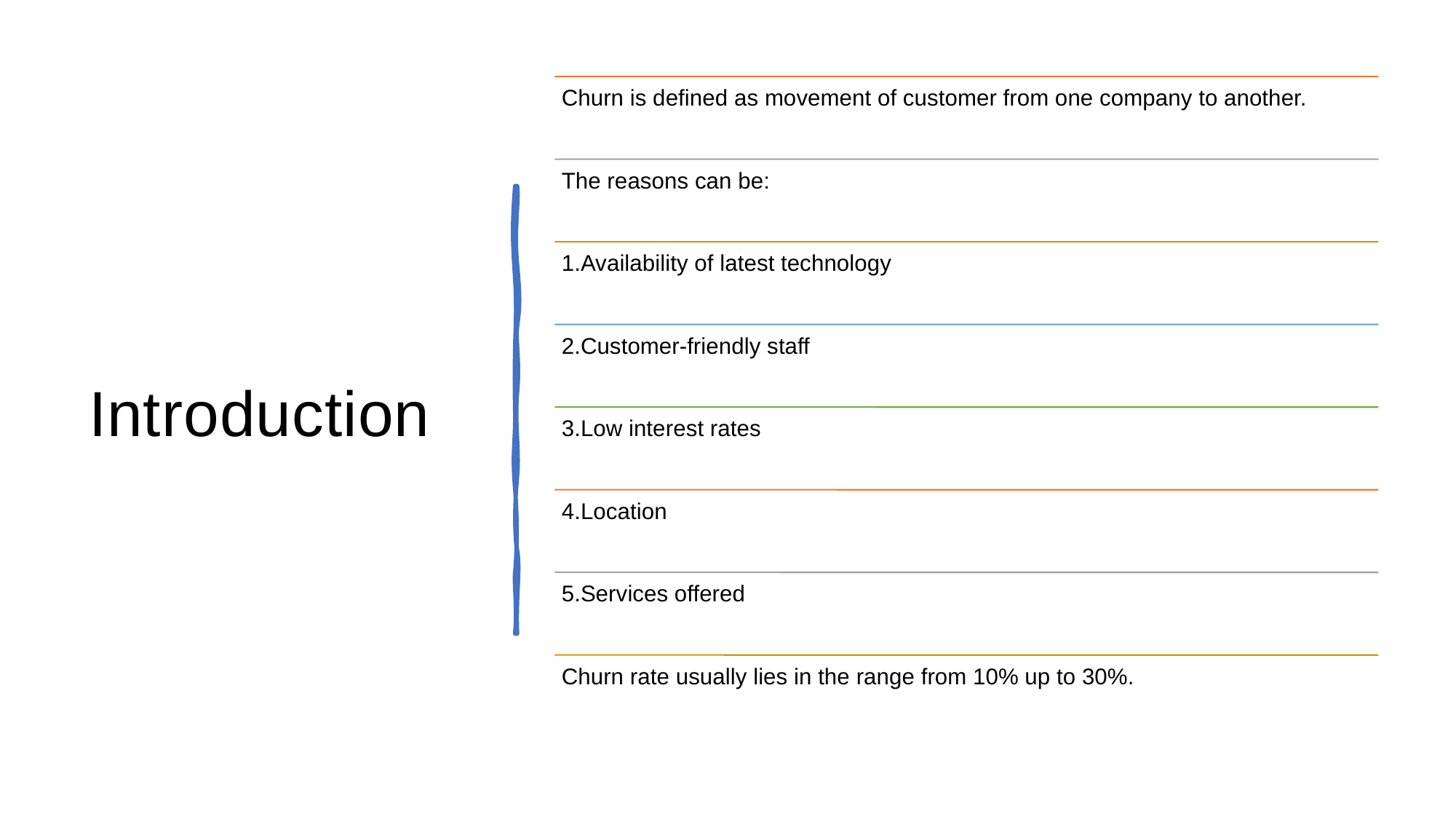

Churn is defined as movement of customer from one company to another.
The reasons can be:
1.Availability of latest technology
2.Customer-friendly staff
3.Low interest rates
4.Location
5.Services offered
Churn rate usually lies in the range from 10% up to 30%.
# Introduction